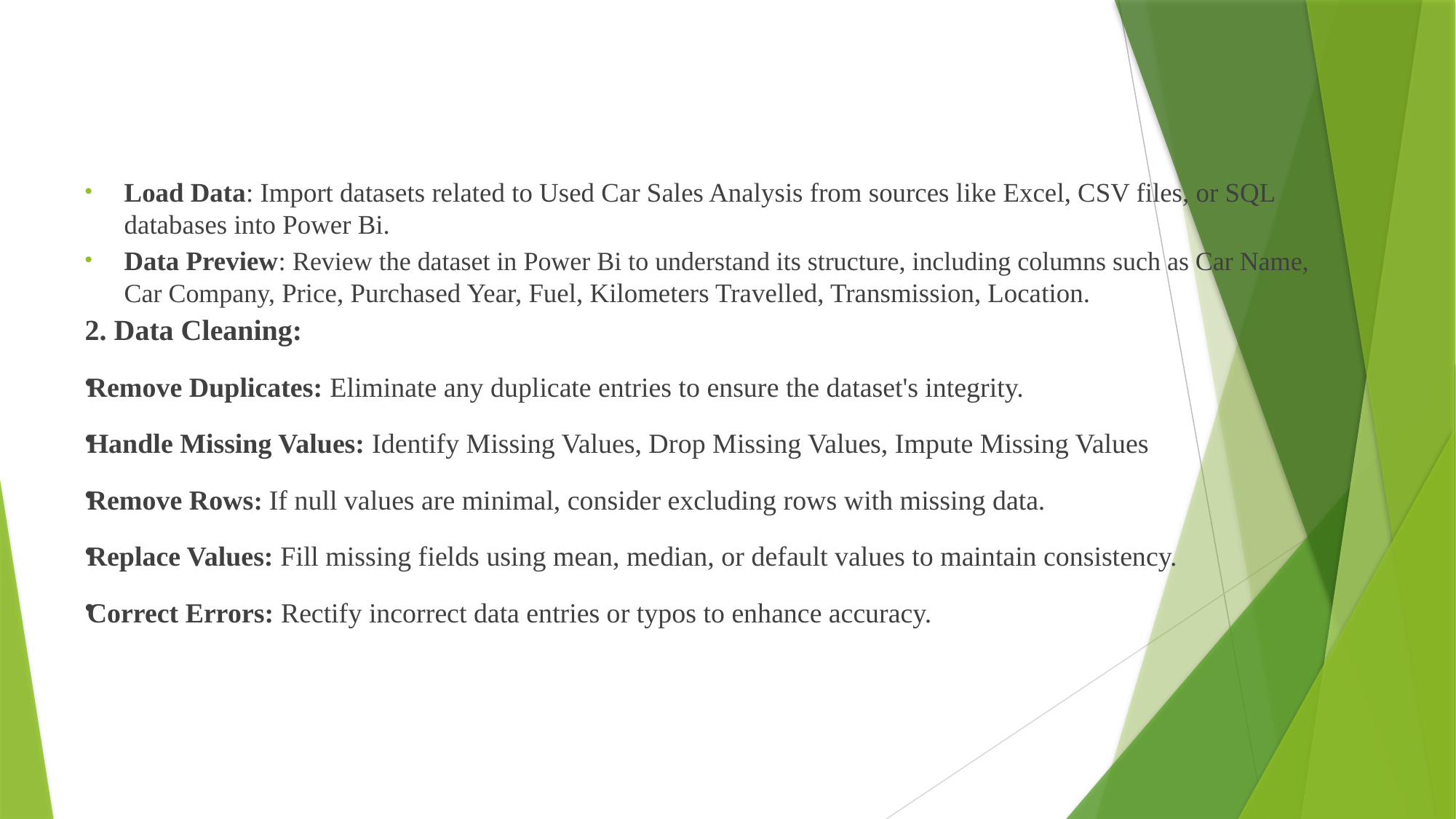

# .
Load Data: Import datasets related to Used Car Sales Analysis from sources like Excel, CSV files, or SQL databases into Power Bi.
Data Preview: Review the dataset in Power Bi to understand its structure, including columns such as Car Name, Car Company, Price, Purchased Year, Fuel, Kilometers Travelled, Transmission, Location.
2. Data Cleaning:
Remove Duplicates: Eliminate any duplicate entries to ensure the dataset's integrity.
Handle Missing Values: Identify Missing Values, Drop Missing Values, Impute Missing Values
Remove Rows: If null values are minimal, consider excluding rows with missing data.
Replace Values: Fill missing fields using mean, median, or default values to maintain consistency.
Correct Errors: Rectify incorrect data entries or typos to enhance accuracy.